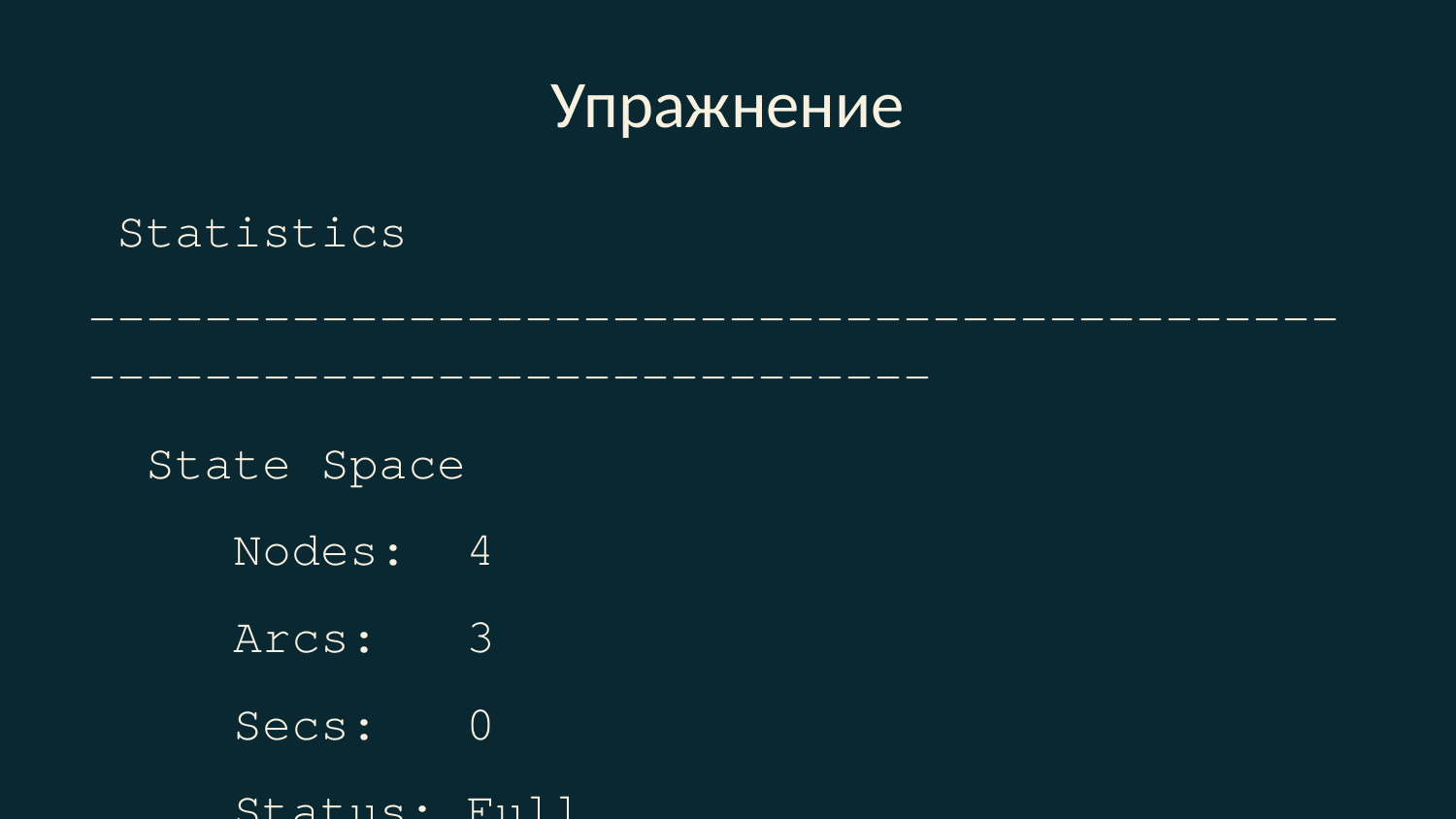

# Упражнение
 Statistics
------------------------------------------------------------------------
  State Space
     Nodes:  4
     Arcs:   3
     Secs:   0
     Status: Full

  Scc Graph
     Nodes:  4
     Arcs:   3
     Secs:   0